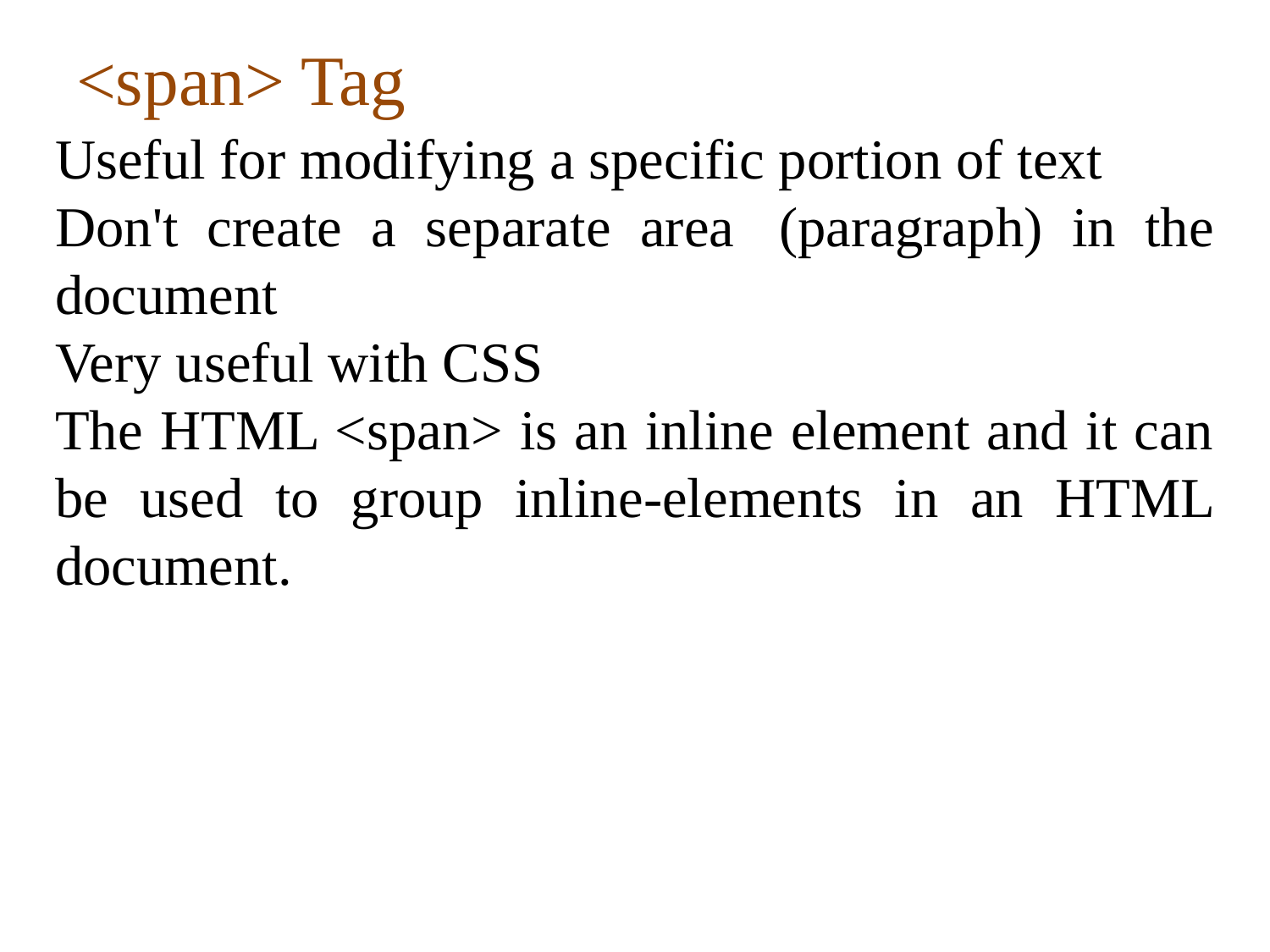

# <span> Tag
Useful for modifying a specific portion of text
Don't create a separate area	 (paragraph) in the document
Very useful with CSS
The HTML <span> is an inline element and it can be used to group inline-elements in an HTML document.